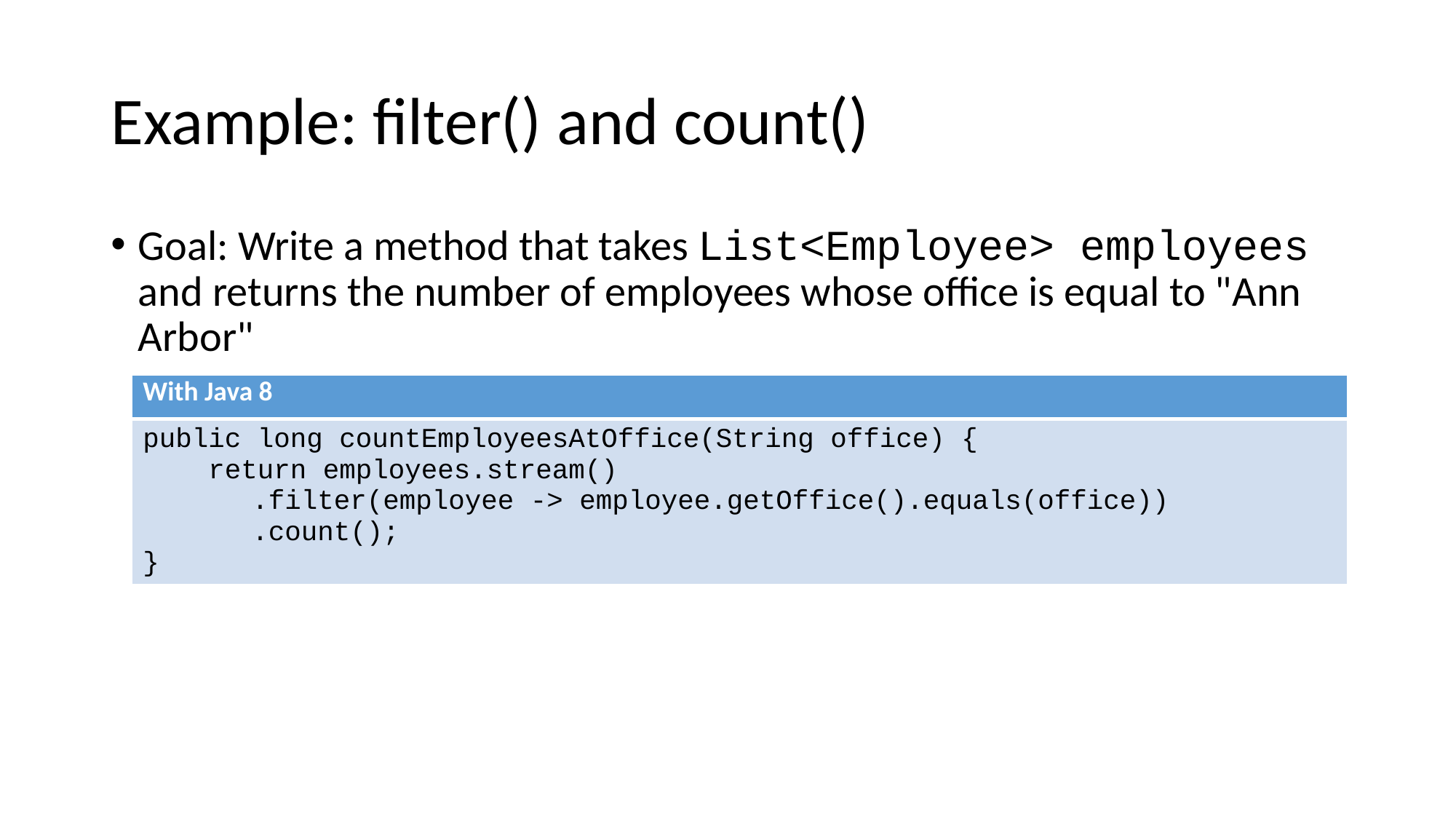

# Example: filter() and count()
Goal: Write a method that takes List<Employee> employees and returns the number of employees whose office is equal to "Ann Arbor"
| With Java 8 |
| --- |
| public long countEmployeesAtOffice(String office) { return employees.stream() .filter(employee -> employee.getOffice().equals(office)) .count(); } |